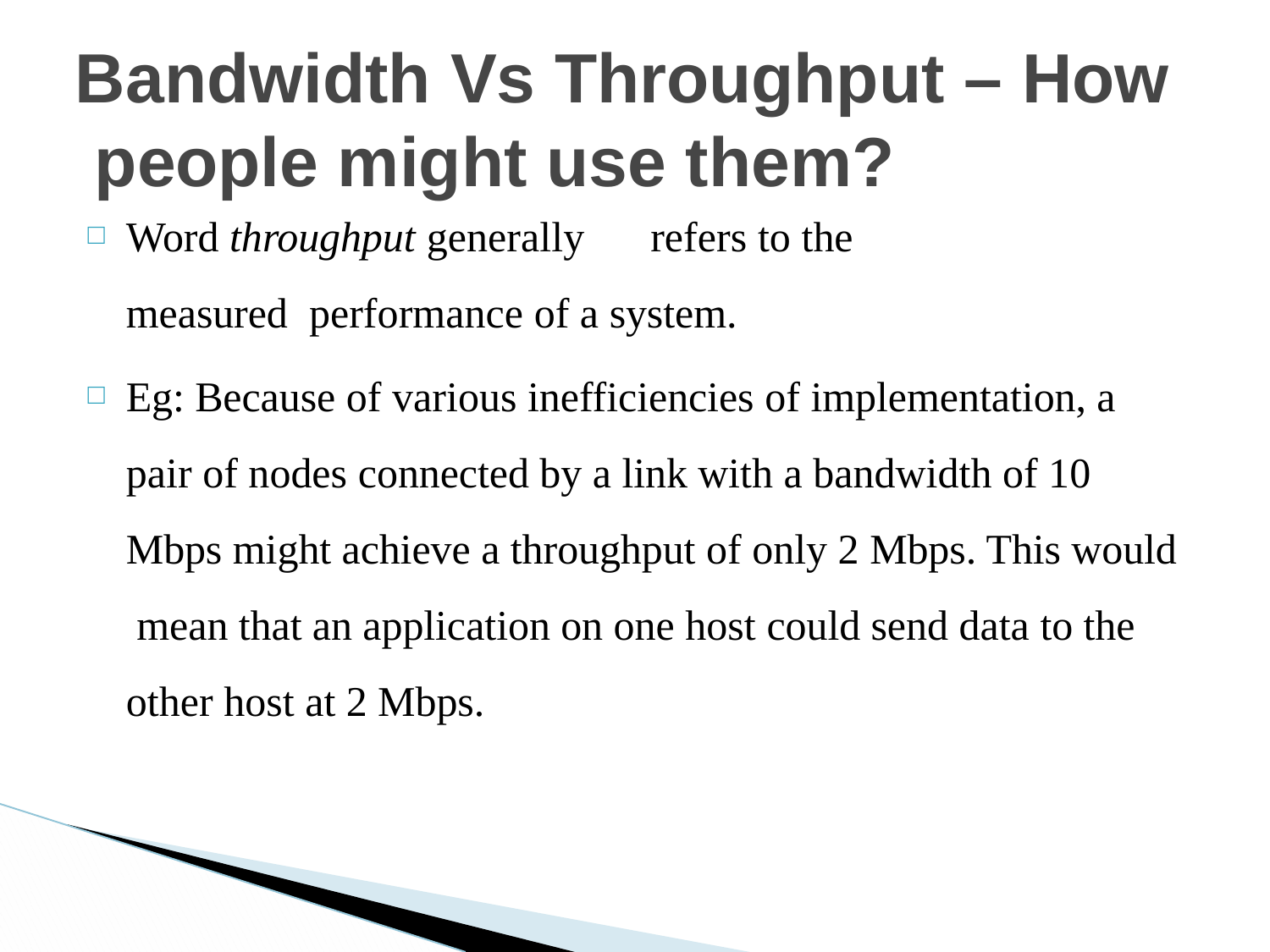

# Bandwidth Vs Throughput – How  people might use them?
Word throughput generally	refers to the measured  performance of a system.
Eg: Because of various inefficiencies of implementation, a  pair of nodes connected by a link with a bandwidth of 10  Mbps might achieve a throughput of only 2 Mbps. This would  mean that an application on one host could send data to the  other host at 2 Mbps.